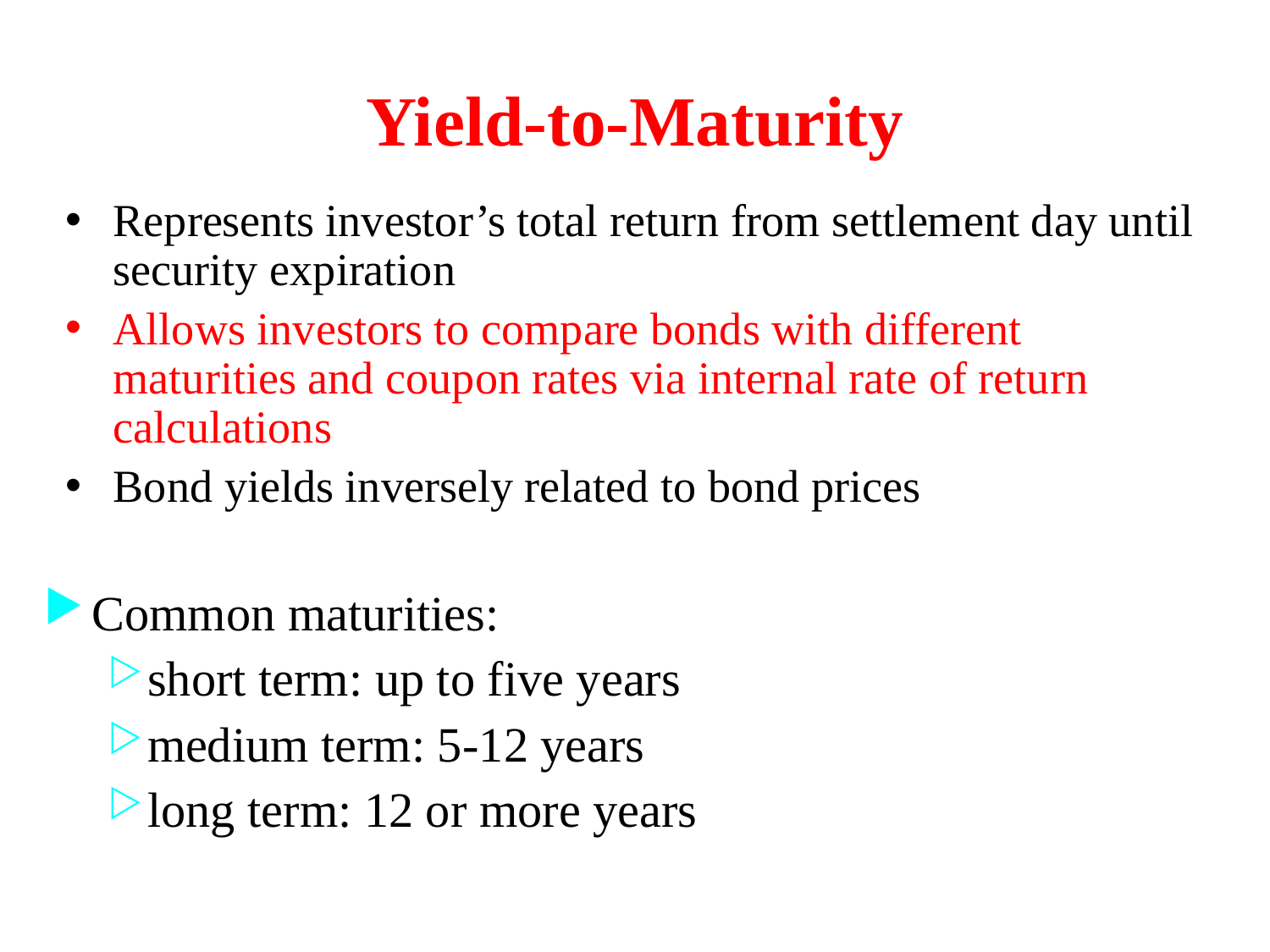

# Yield-to-Maturity
Represents investor’s total return from settlement day until security expiration
Allows investors to compare bonds with different maturities and coupon rates via internal rate of return calculations
Bond yields inversely related to bond prices
Common maturities:
short term: up to five years
medium term: 5-12 years
long term: 12 or more years